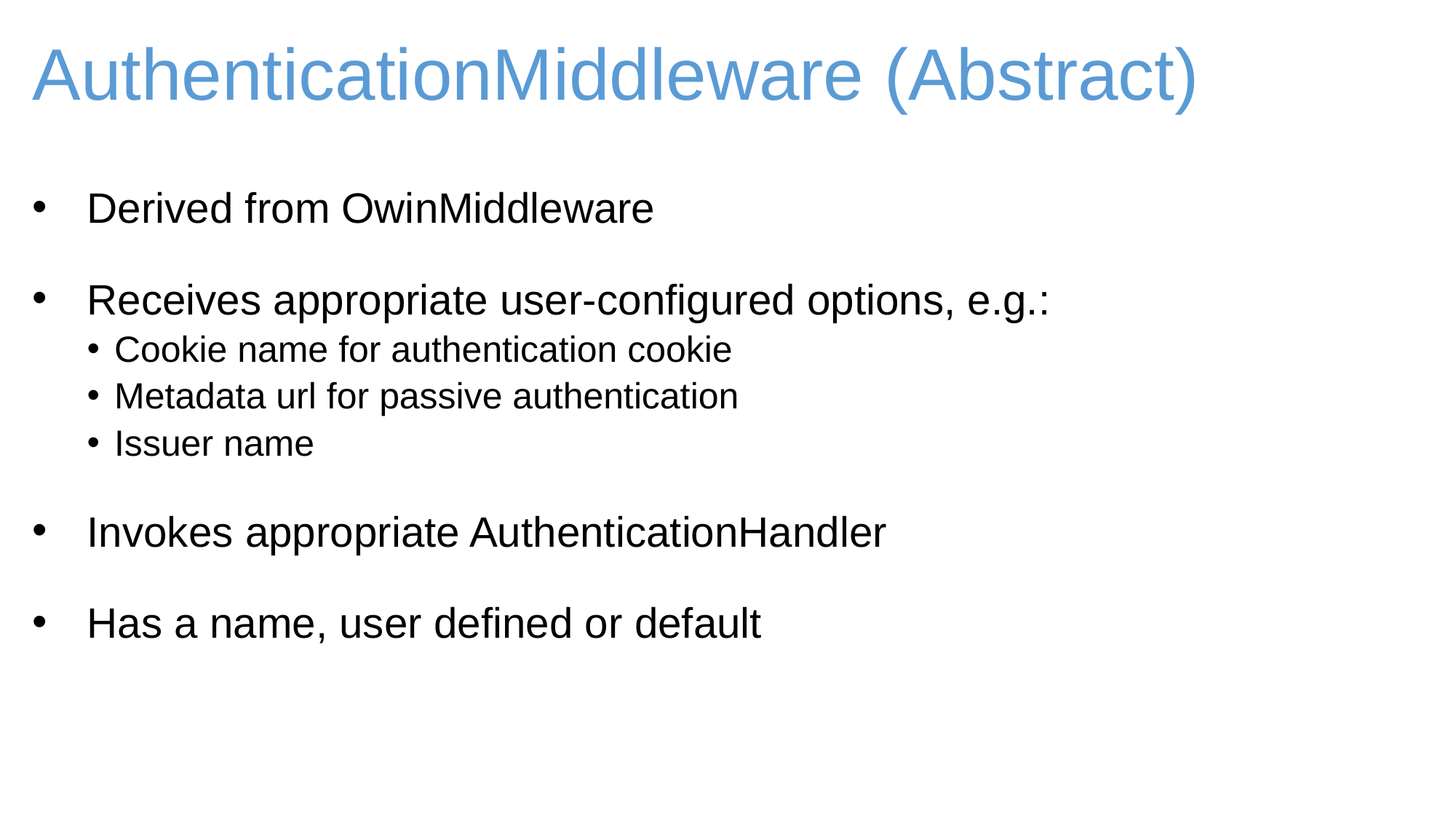

# AuthenticationMiddleware (Abstract)
Derived from OwinMiddleware
Receives appropriate user-configured options, e.g.:
Cookie name for authentication cookie
Metadata url for passive authentication
Issuer name
Invokes appropriate AuthenticationHandler
Has a name, user defined or default